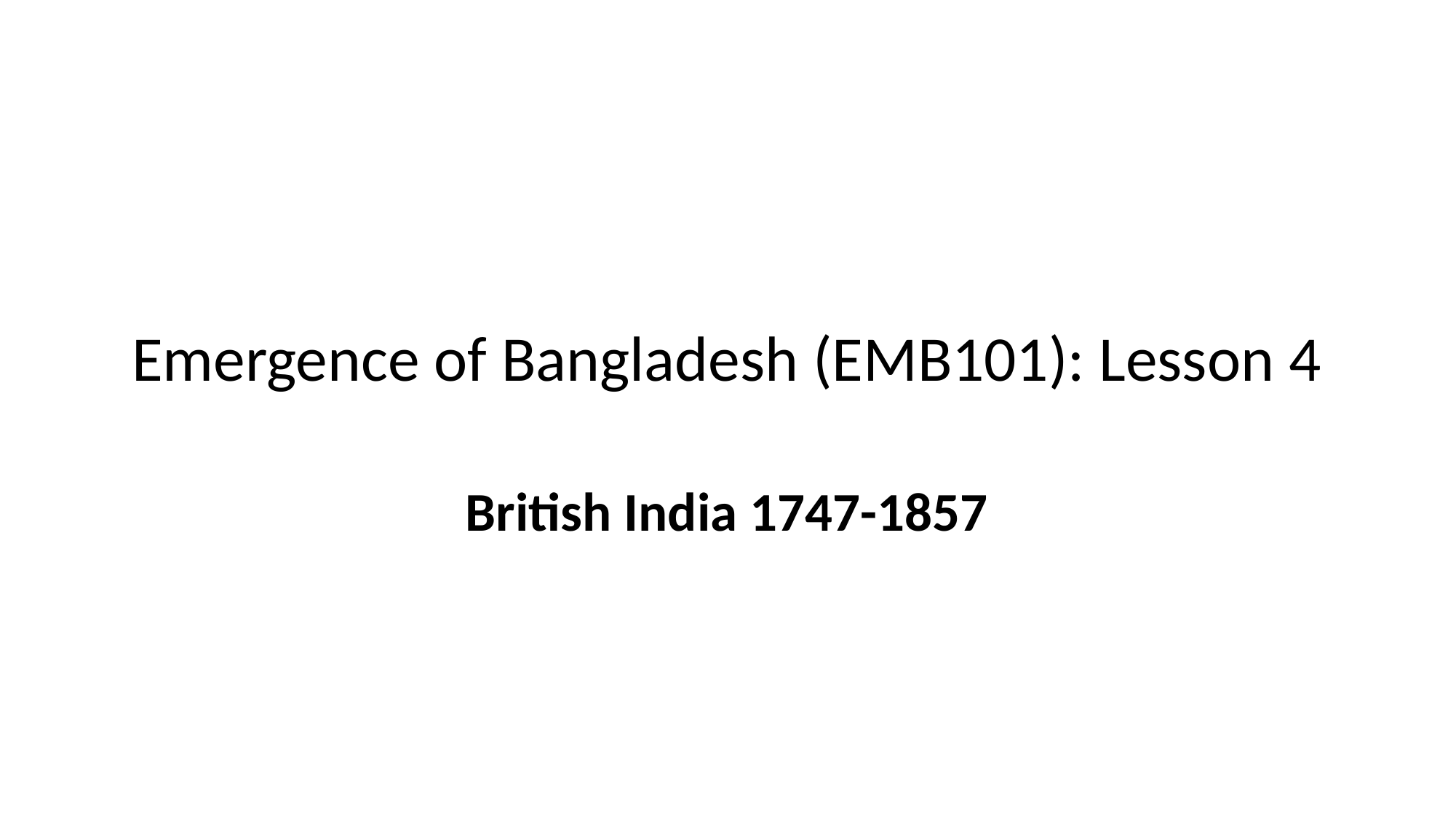

# Emergence of Bangladesh (EMB101): Lesson 4
British India 1747-1857